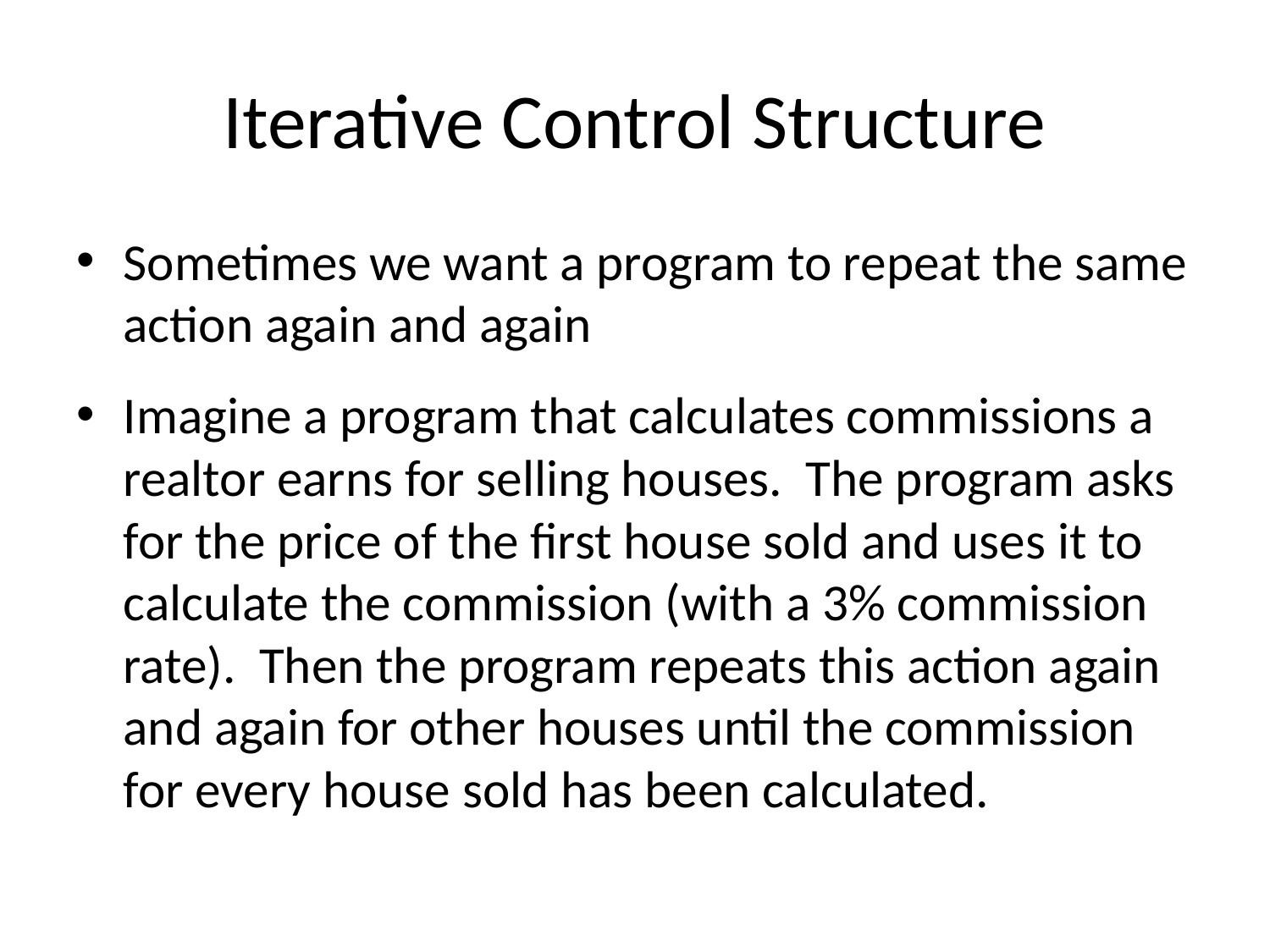

# Iterative Control Structure
Sometimes we want a program to repeat the same action again and again
Imagine a program that calculates commissions a realtor earns for selling houses.  The program asks for the price of the first house sold and uses it to calculate the commission (with a 3% commission rate).  Then the program repeats this action again and again for other houses until the commission for every house sold has been calculated.